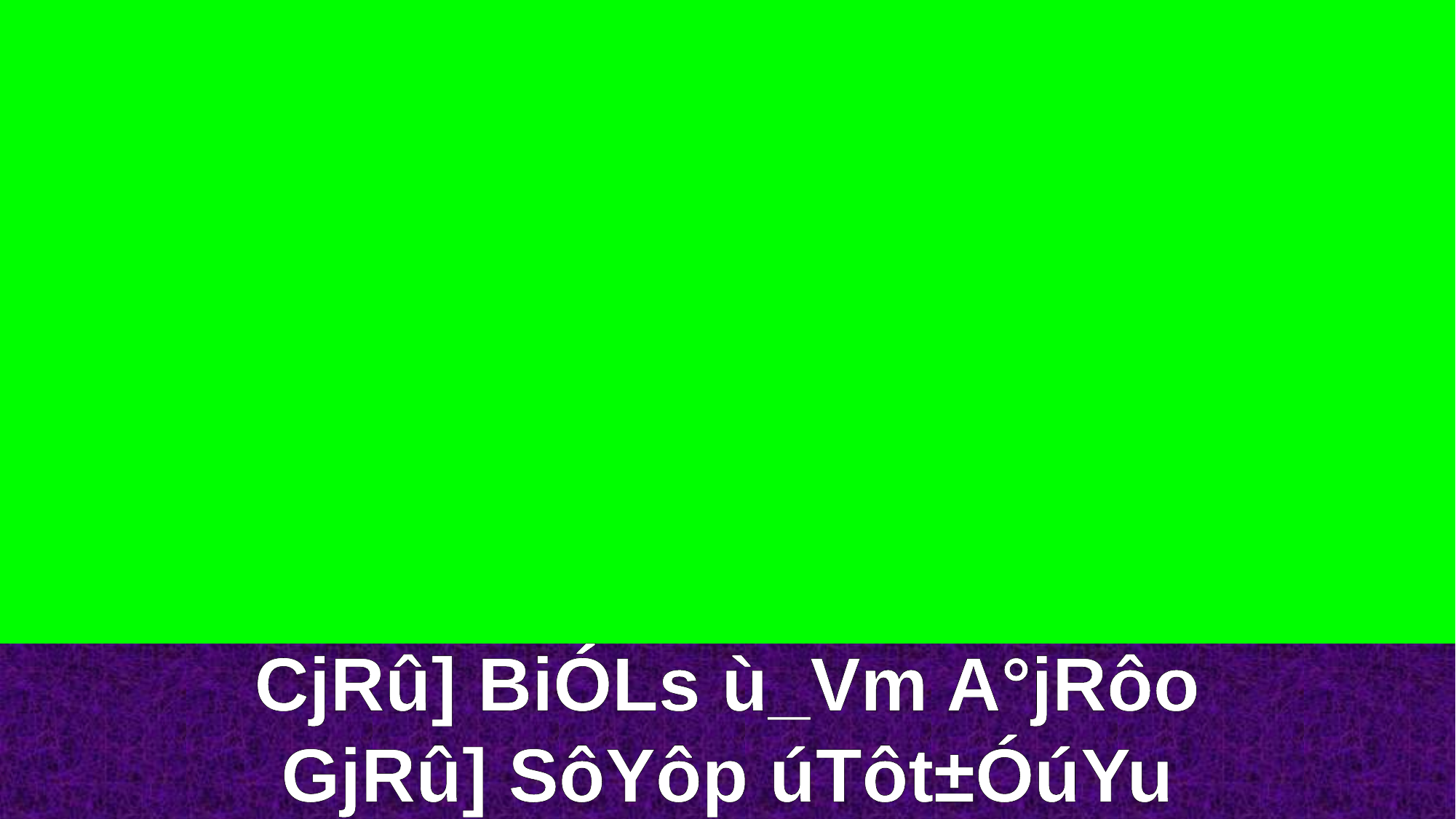

CjRû] BiÓLs ù_Vm A°jRôo
GjRû] SôYôp úTôt±ÓúYu